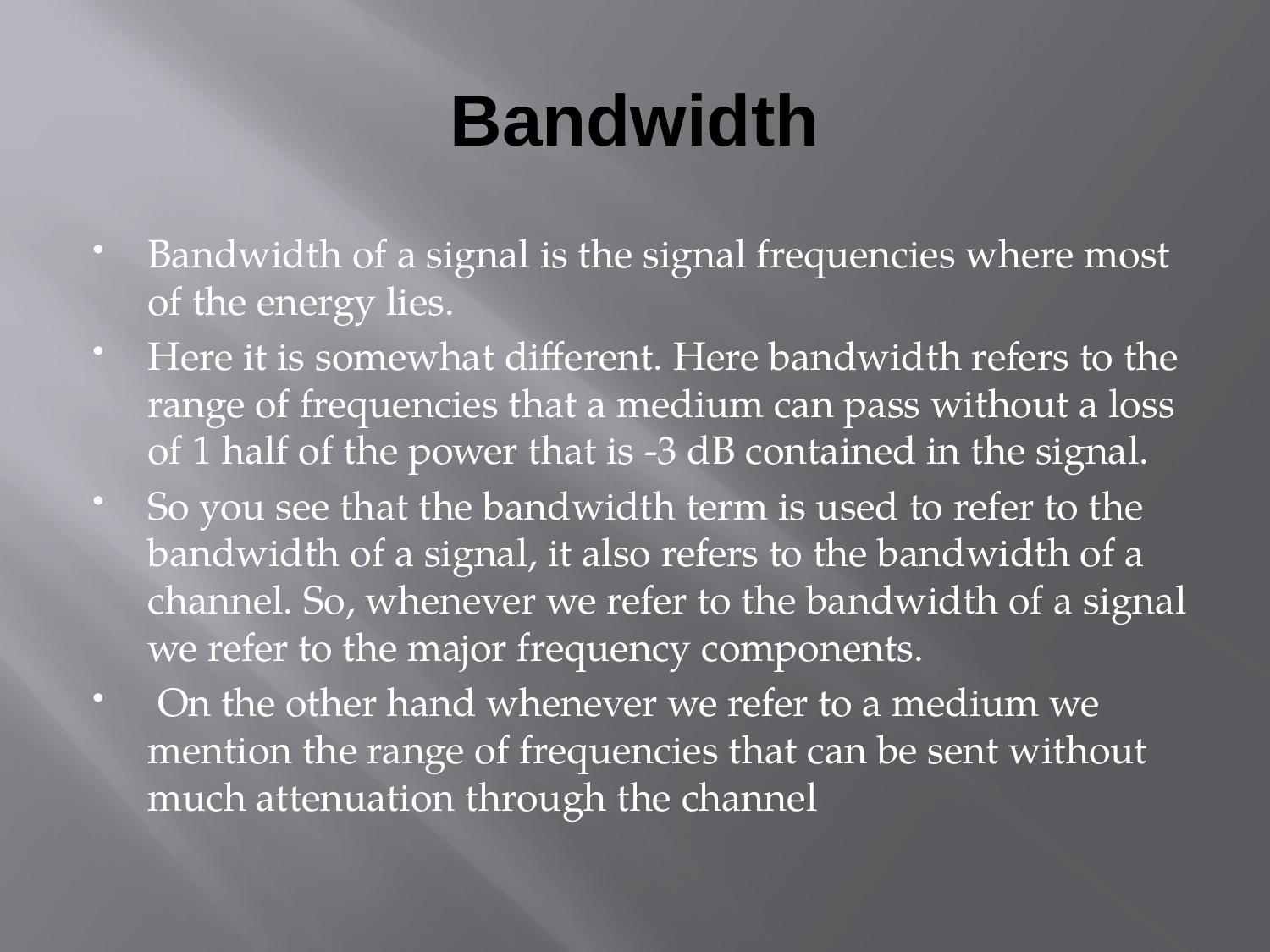

# Bandwidth
Bandwidth of a signal is the signal frequencies where most of the energy lies.
Here it is somewhat different. Here bandwidth refers to the range of frequencies that a medium can pass without a loss of 1 half of the power that is -3 dB contained in the signal.
So you see that the bandwidth term is used to refer to the bandwidth of a signal, it also refers to the bandwidth of a channel. So, whenever we refer to the bandwidth of a signal we refer to the major frequency components.
 On the other hand whenever we refer to a medium we mention the range of frequencies that can be sent without much attenuation through the channel